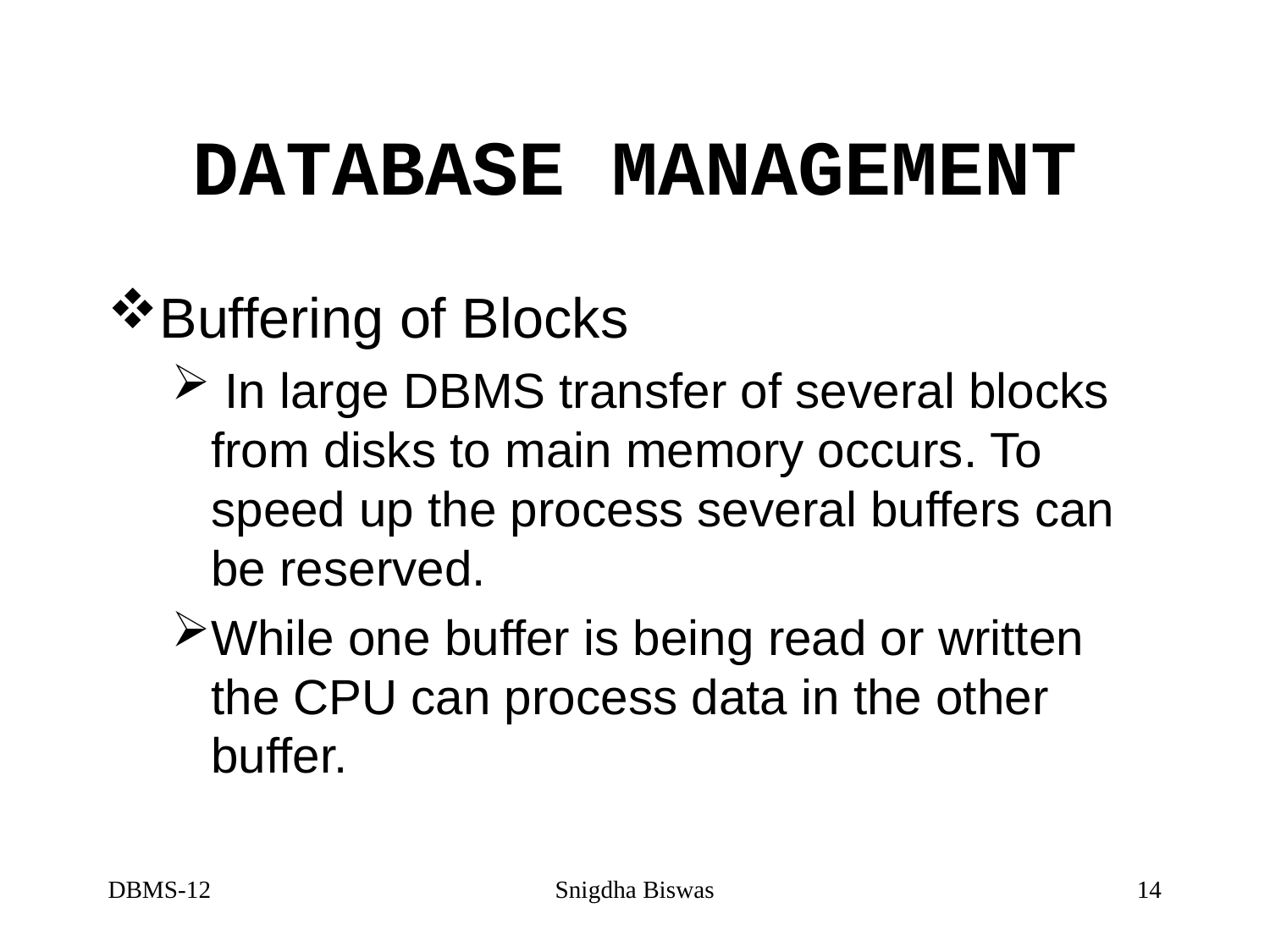

# DATABASE MANAGEMENT
Buffering of Blocks
 In large DBMS transfer of several blocks from disks to main memory occurs. To speed up the process several buffers can be reserved.
While one buffer is being read or written the CPU can process data in the other buffer.
DBMS-12
Snigdha Biswas
14